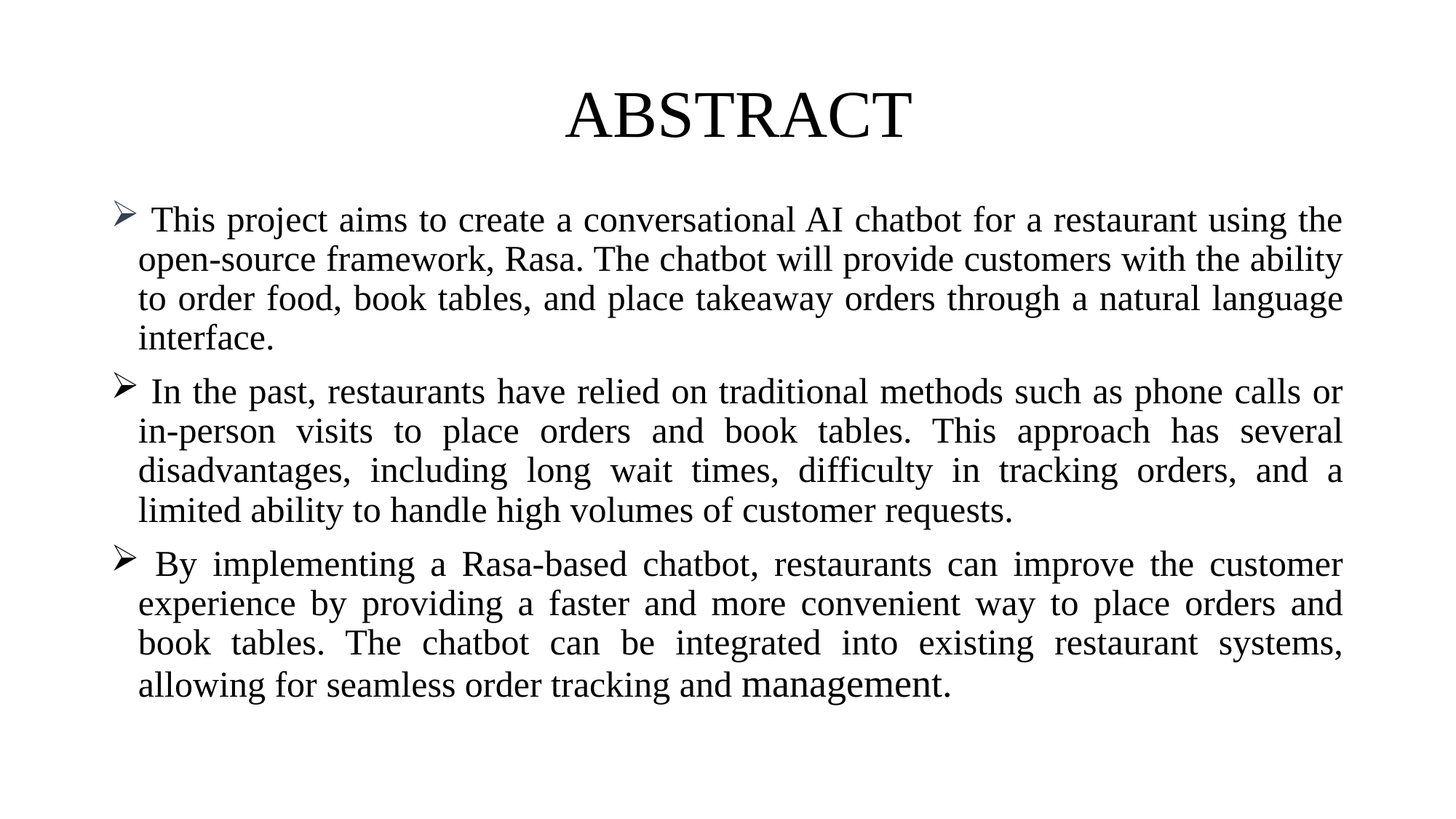

# ABSTRACT
 This project aims to create a conversational AI chatbot for a restaurant using the open-source framework, Rasa. The chatbot will provide customers with the ability to order food, book tables, and place takeaway orders through a natural language interface.
 In the past, restaurants have relied on traditional methods such as phone calls or in-person visits to place orders and book tables. This approach has several disadvantages, including long wait times, difficulty in tracking orders, and a limited ability to handle high volumes of customer requests.
 By implementing a Rasa-based chatbot, restaurants can improve the customer experience by providing a faster and more convenient way to place orders and book tables. The chatbot can be integrated into existing restaurant systems, allowing for seamless order tracking and management.